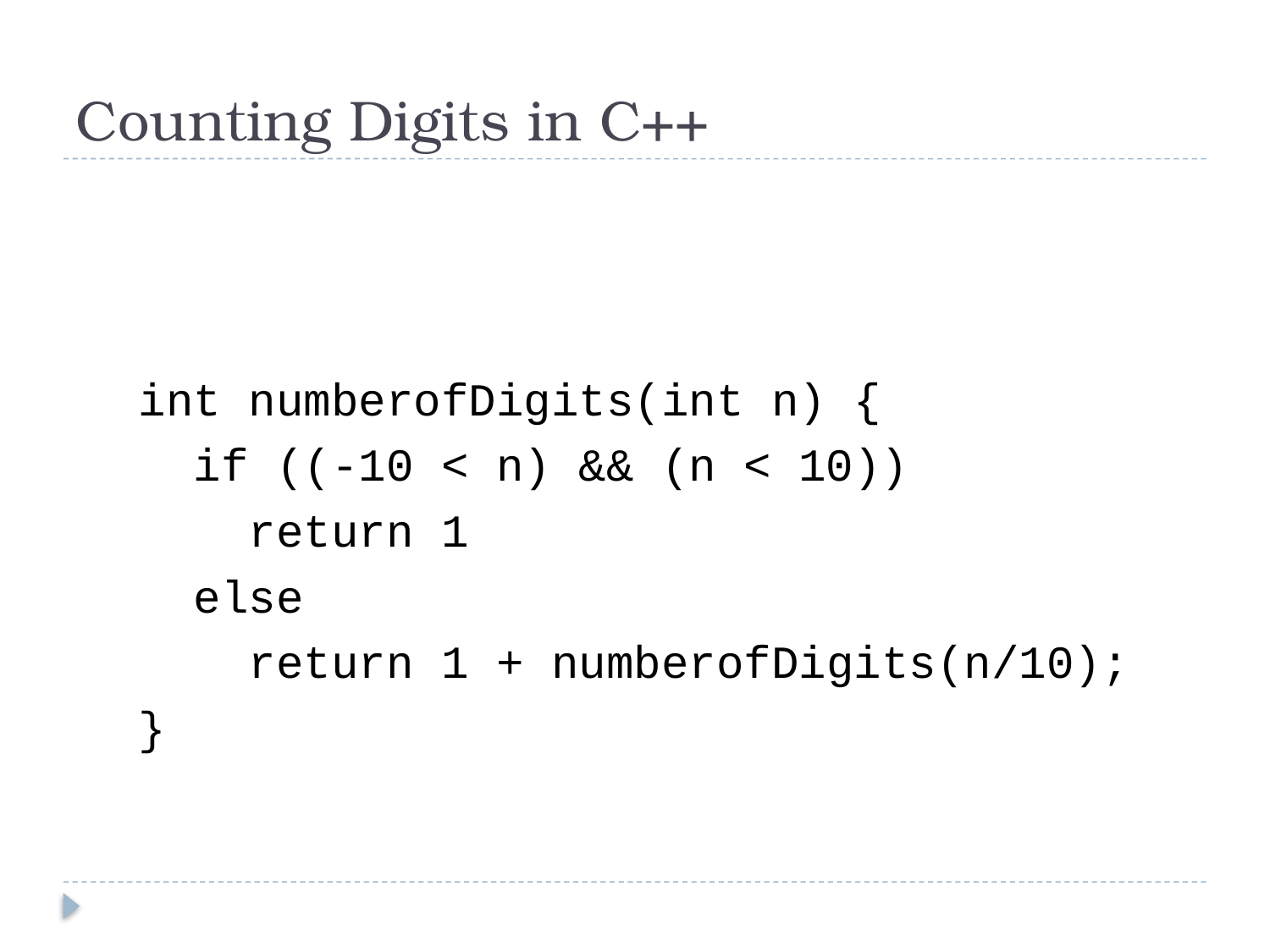

# Counting Digits in C++
int numberofDigits(int n) {
  if ((-10 < n) && (n < 10))
    return 1
  else
    return 1 + numberofDigits(n/10);
}